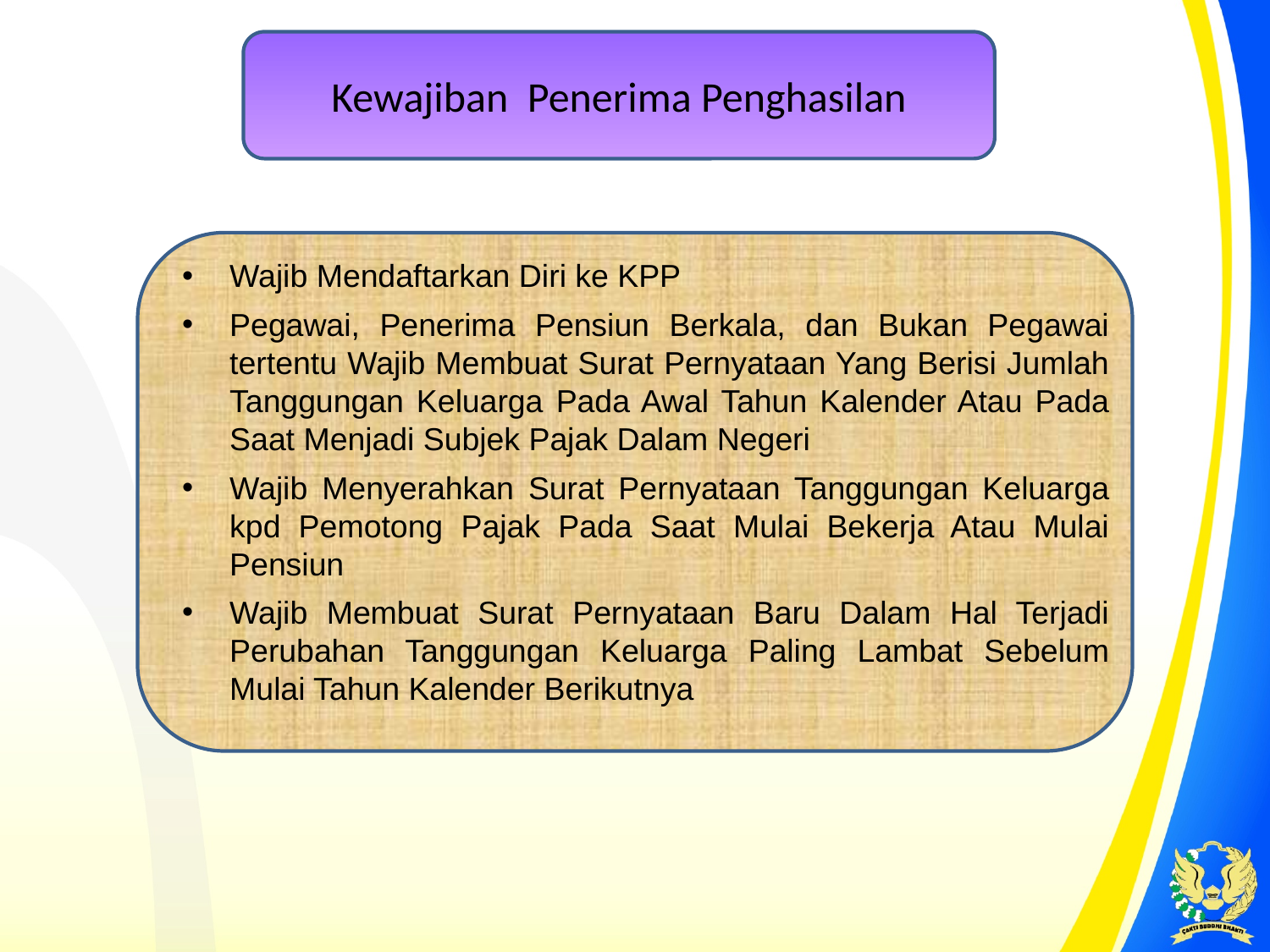

Kewajiban  Penerima Penghasilan

Wajib Mendaftarkan Diri ke KPP
Pegawai, Penerima Pensiun Berkala, dan Bukan Pegawai tertentu Wajib Membuat Surat Pernyataan Yang Berisi Jumlah Tanggungan Keluarga Pada Awal Tahun Kalender Atau Pada Saat Menjadi Subjek Pajak Dalam Negeri
Wajib Menyerahkan Surat Pernyataan Tanggungan Keluarga kpd Pemotong Pajak Pada Saat Mulai Bekerja Atau Mulai Pensiun
Wajib Membuat Surat Pernyataan Baru Dalam Hal Terjadi Perubahan Tanggungan Keluarga Paling Lambat Sebelum Mulai Tahun Kalender Berikutnya